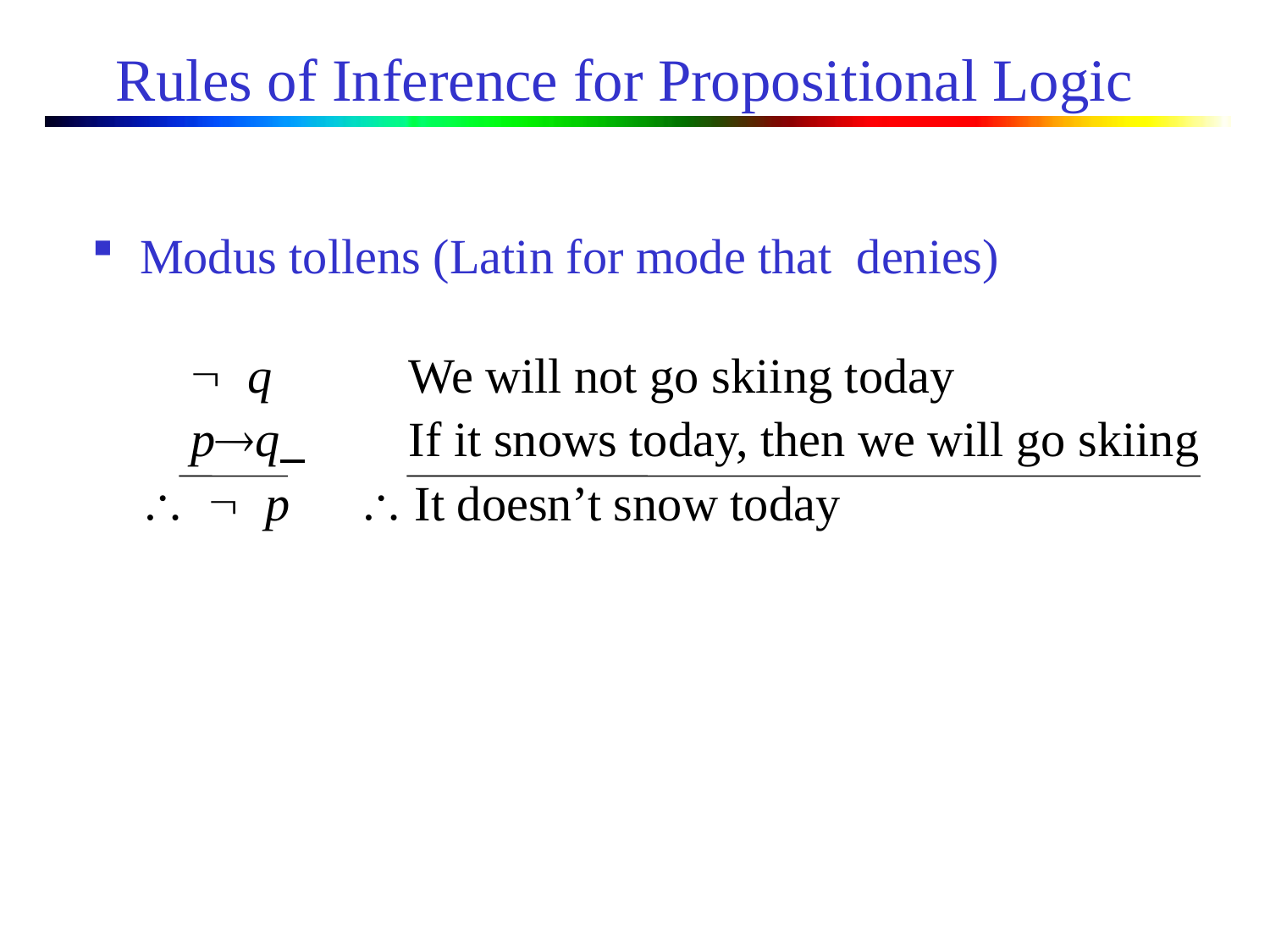

# Rules of Inference for Propositional Logic
Modus tollens (Latin for mode that  denies)
    ¬ q
    p→q
∴ ¬ p

    We will not go skiing today
    If it snows today, then we will go skiing
∴ It doesn’t snow today